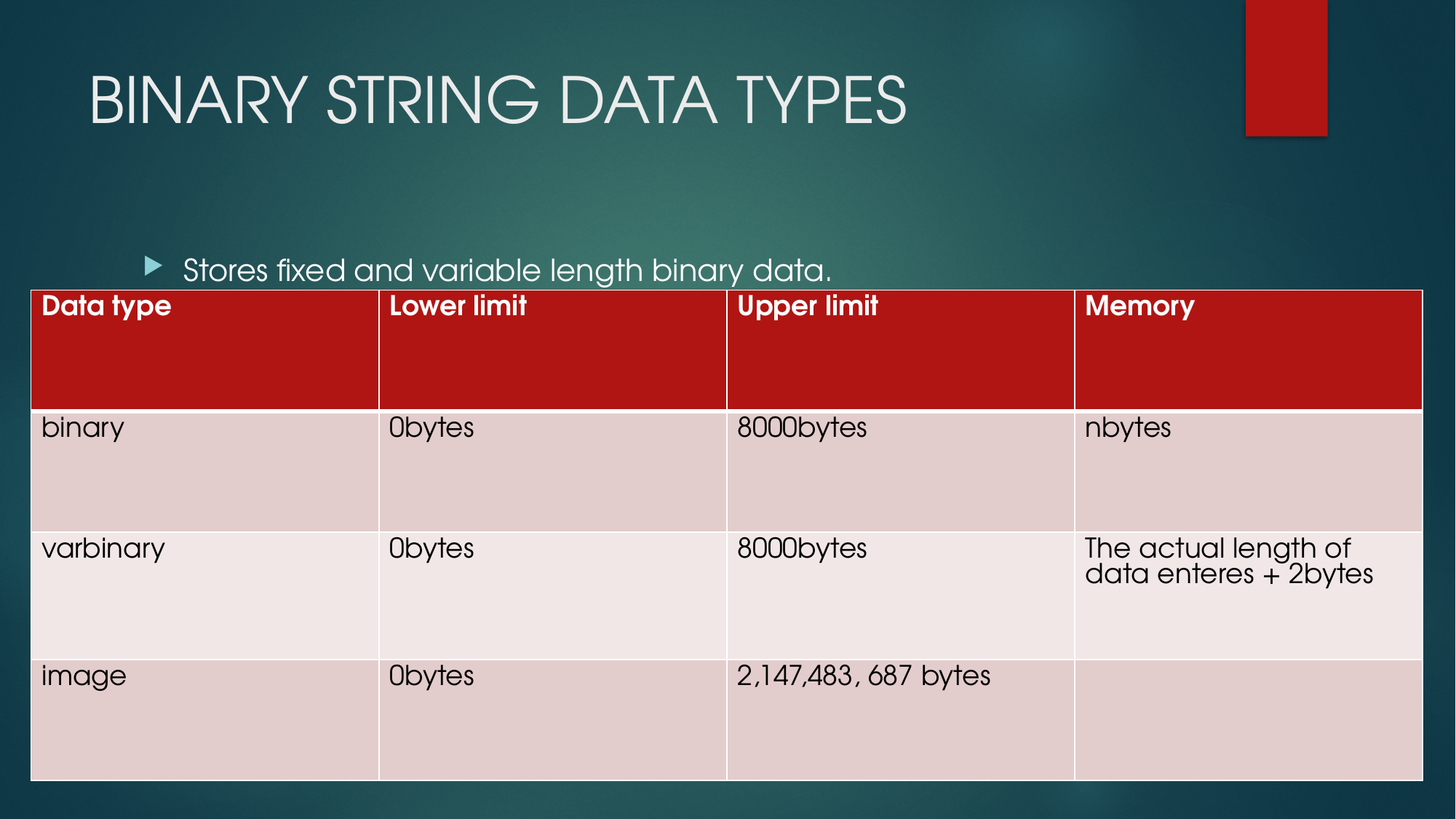

# BINARY STRING DATA TYPES
Stores fixed and variable length binary data.
| Data type | Lower limit | Upper limit | Memory |
| --- | --- | --- | --- |
| binary | 0bytes | 8000bytes | nbytes |
| varbinary | 0bytes | 8000bytes | The actual length of data enteres + 2bytes |
| image | 0bytes | 2,147,483, 687 bytes |  |